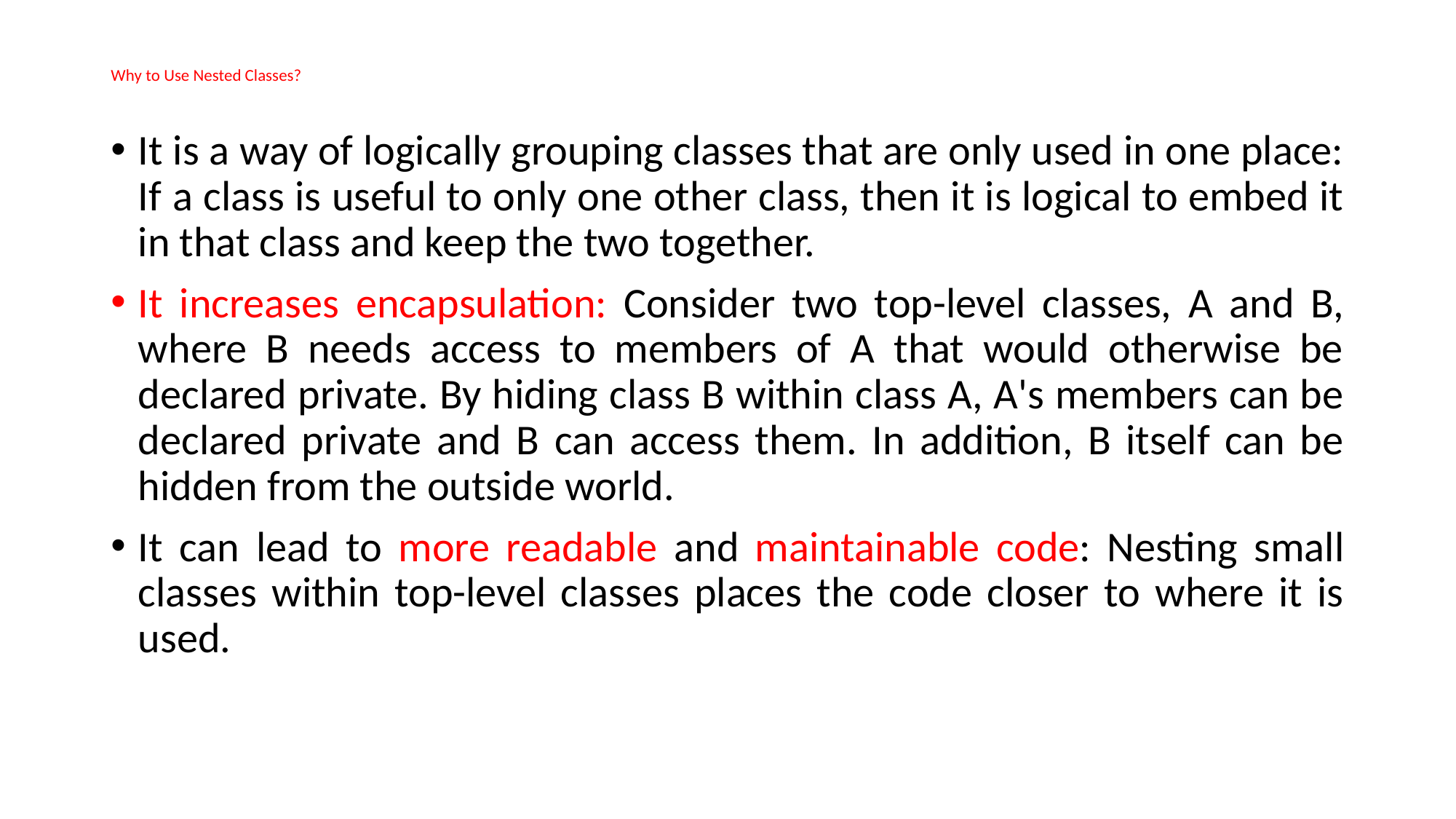

# Why to Use Nested Classes?
It is a way of logically grouping classes that are only used in one place: If a class is useful to only one other class, then it is logical to embed it in that class and keep the two together.
It increases encapsulation: Consider two top-level classes, A and B, where B needs access to members of A that would otherwise be declared private. By hiding class B within class A, A's members can be declared private and B can access them. In addition, B itself can be hidden from the outside world.
It can lead to more readable and maintainable code: Nesting small classes within top-level classes places the code closer to where it is used.